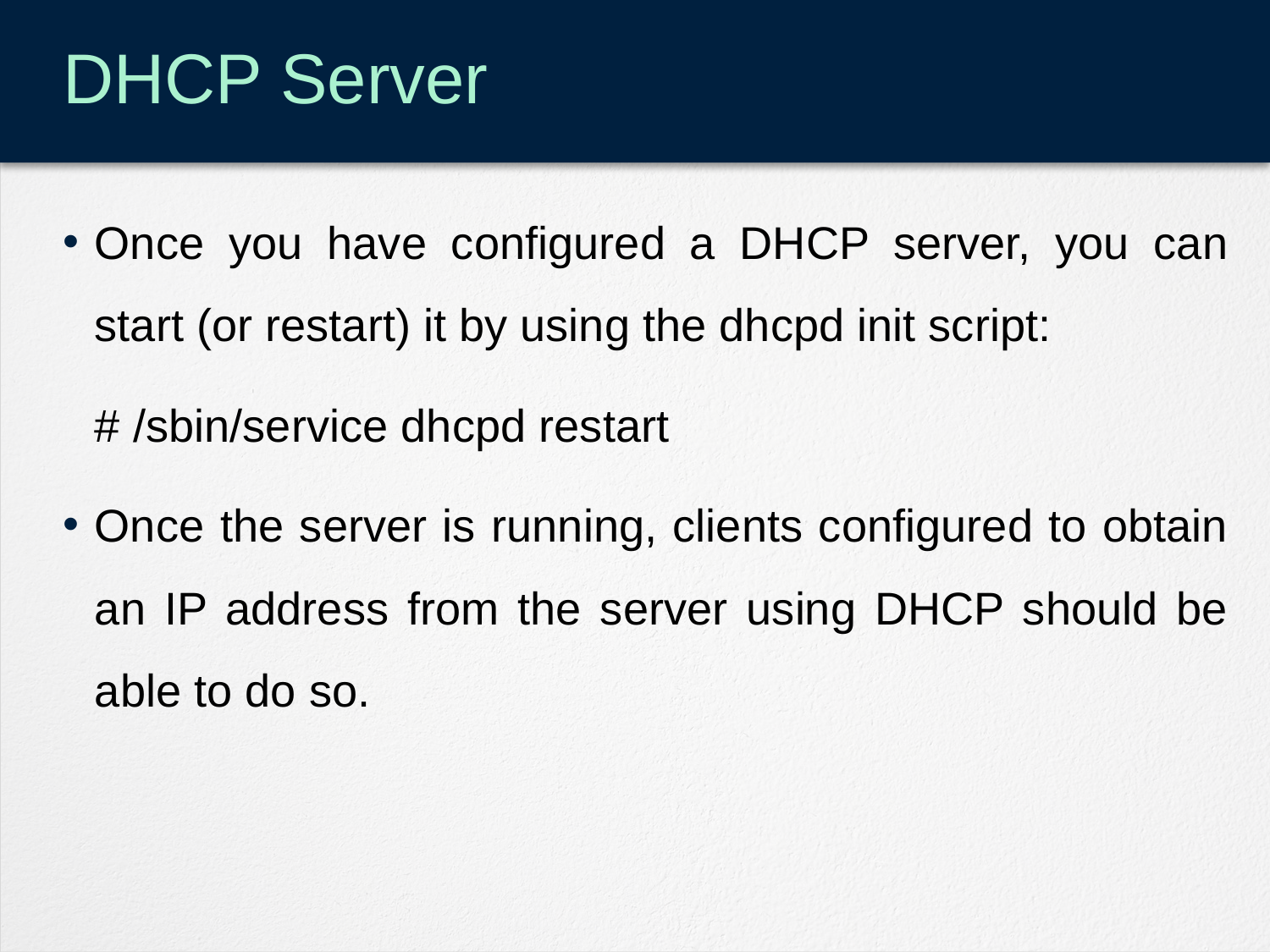

# DHCP Server
Once you have configured a DHCP server, you can start (or restart) it by using the dhcpd init script:
	# /sbin/service dhcpd restart
Once the server is running, clients configured to obtain an IP address from the server using DHCP should be able to do so.